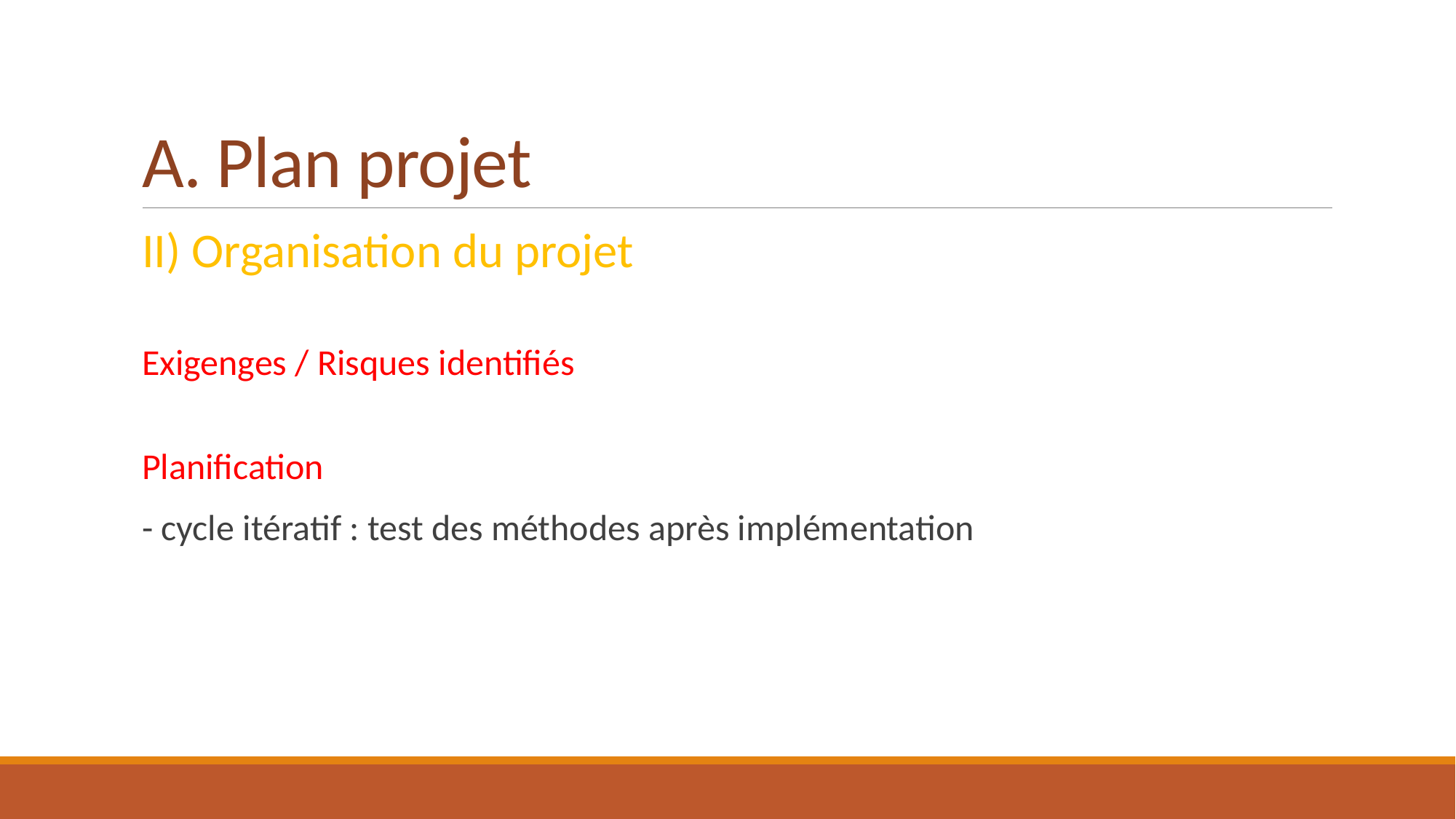

# A. Plan projet
II) Organisation du projet

Exigenges / Risques identifiés

Planification
- cycle itératif : test des méthodes après implémentation